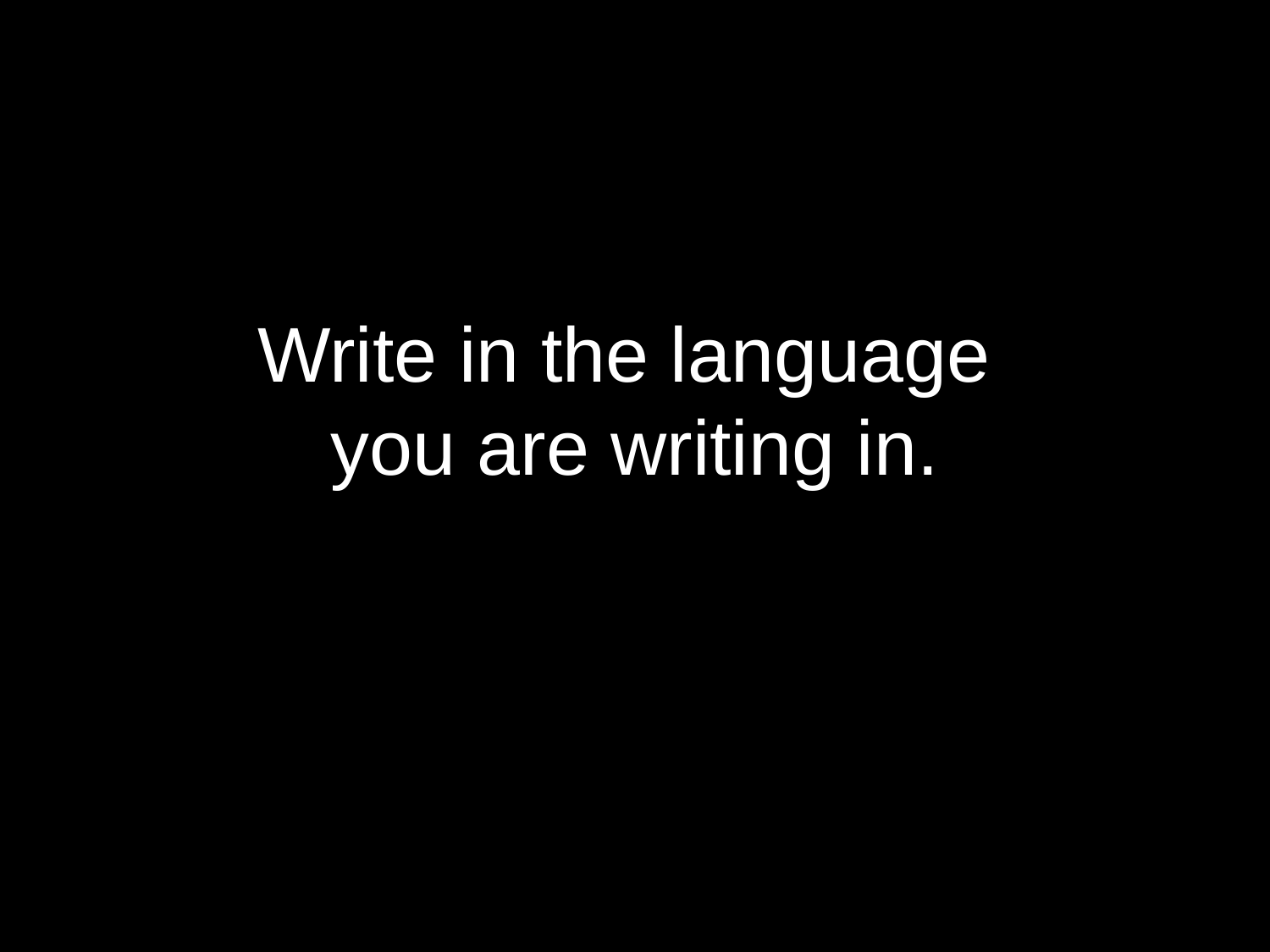

# Write in the language you are writing in.